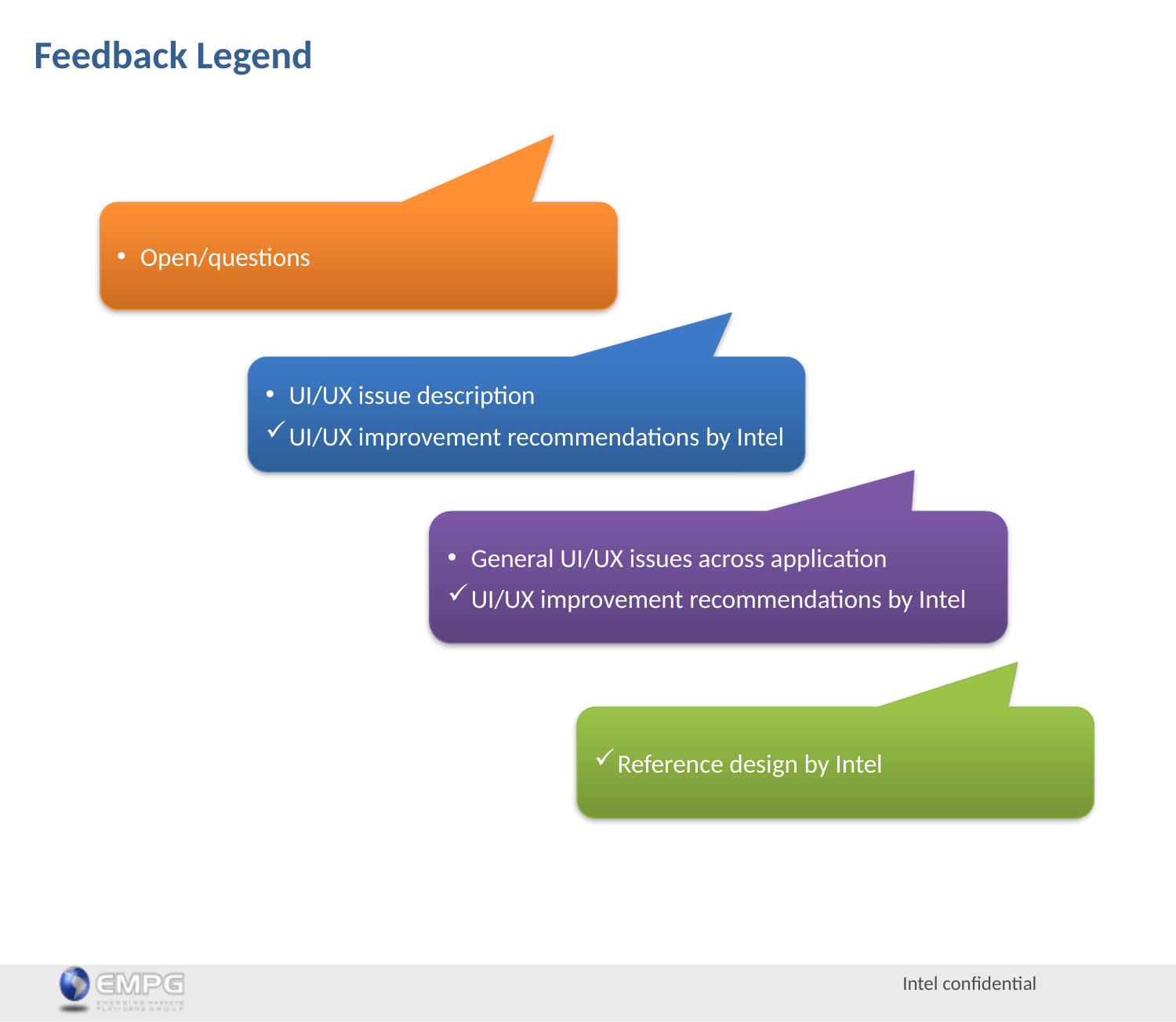

# Feedback Legend
Open/questions
UI/UX issue description
UI/UX improvement recommendations by Intel
General UI/UX issues across application
UI/UX improvement recommendations by Intel
Reference design by Intel